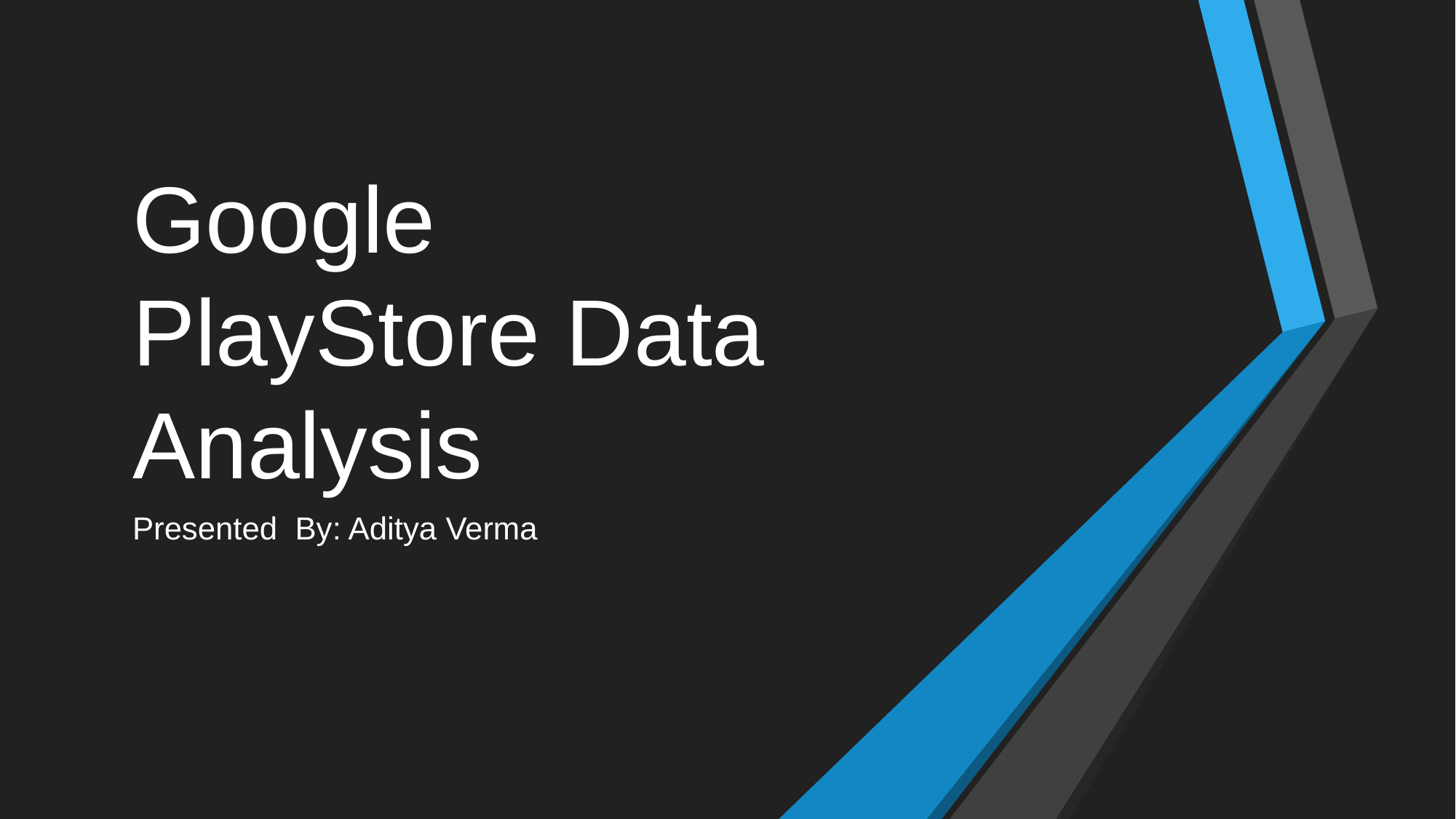

# Google PlayStore Data Analysis
Presented  By: Aditya Verma